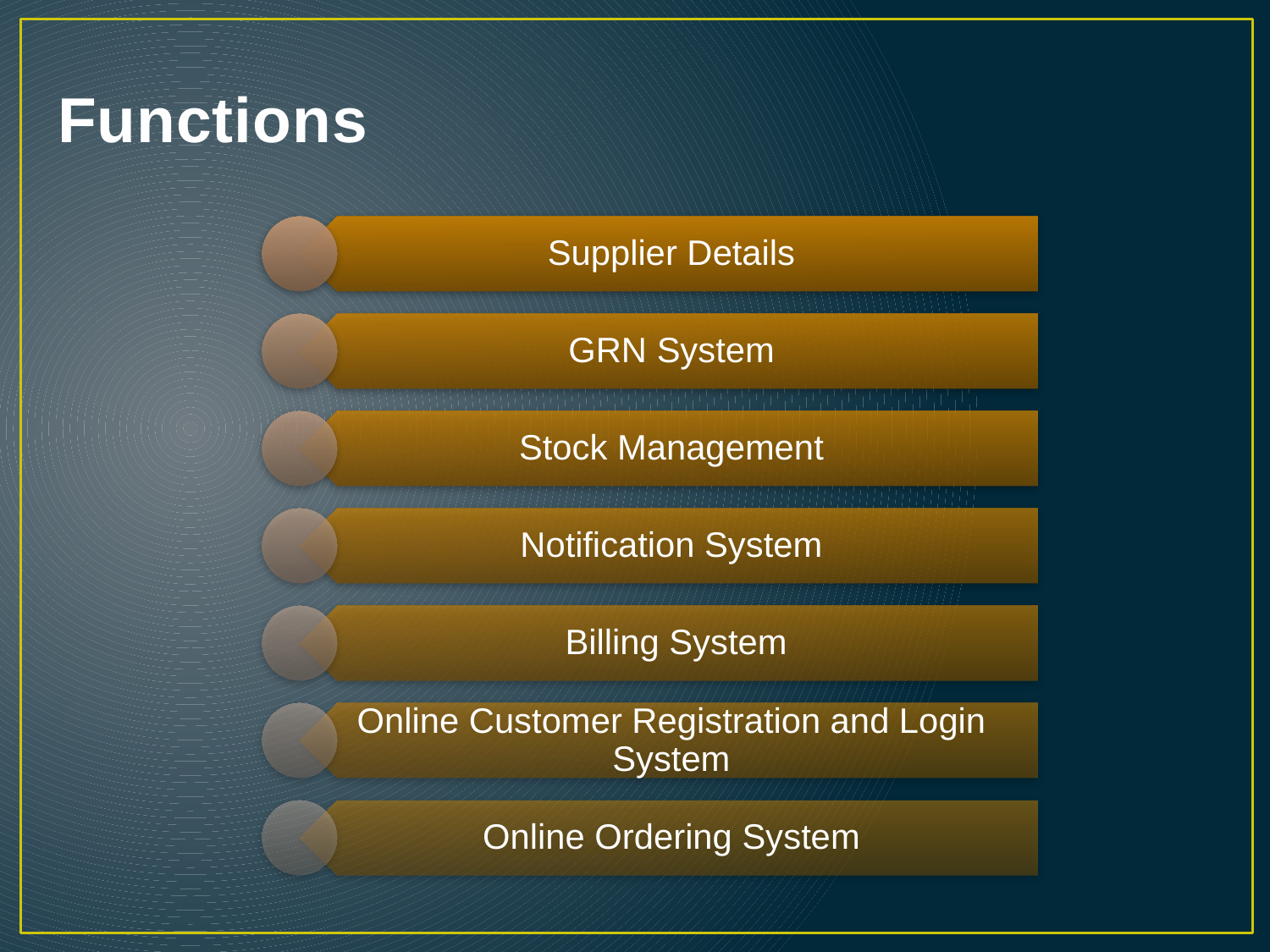

# Functions
Supplier Details
GRN System
Stock Management
Notification System
 Billing System
Online Customer Registration and Login System
Online Ordering System